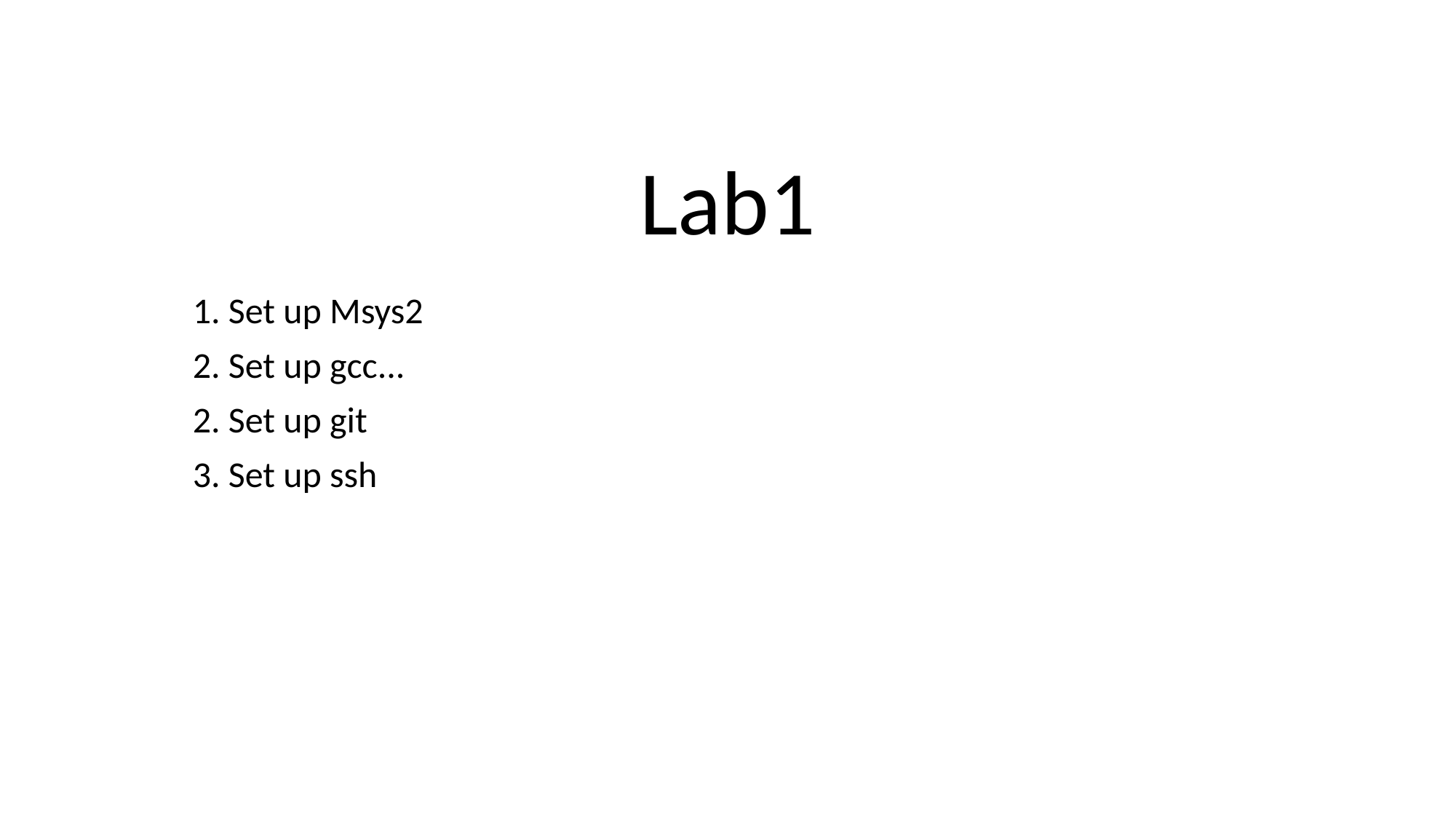

# Lab1
1. Set up Msys2
2. Set up gcc...
2. Set up git
3. Set up ssh